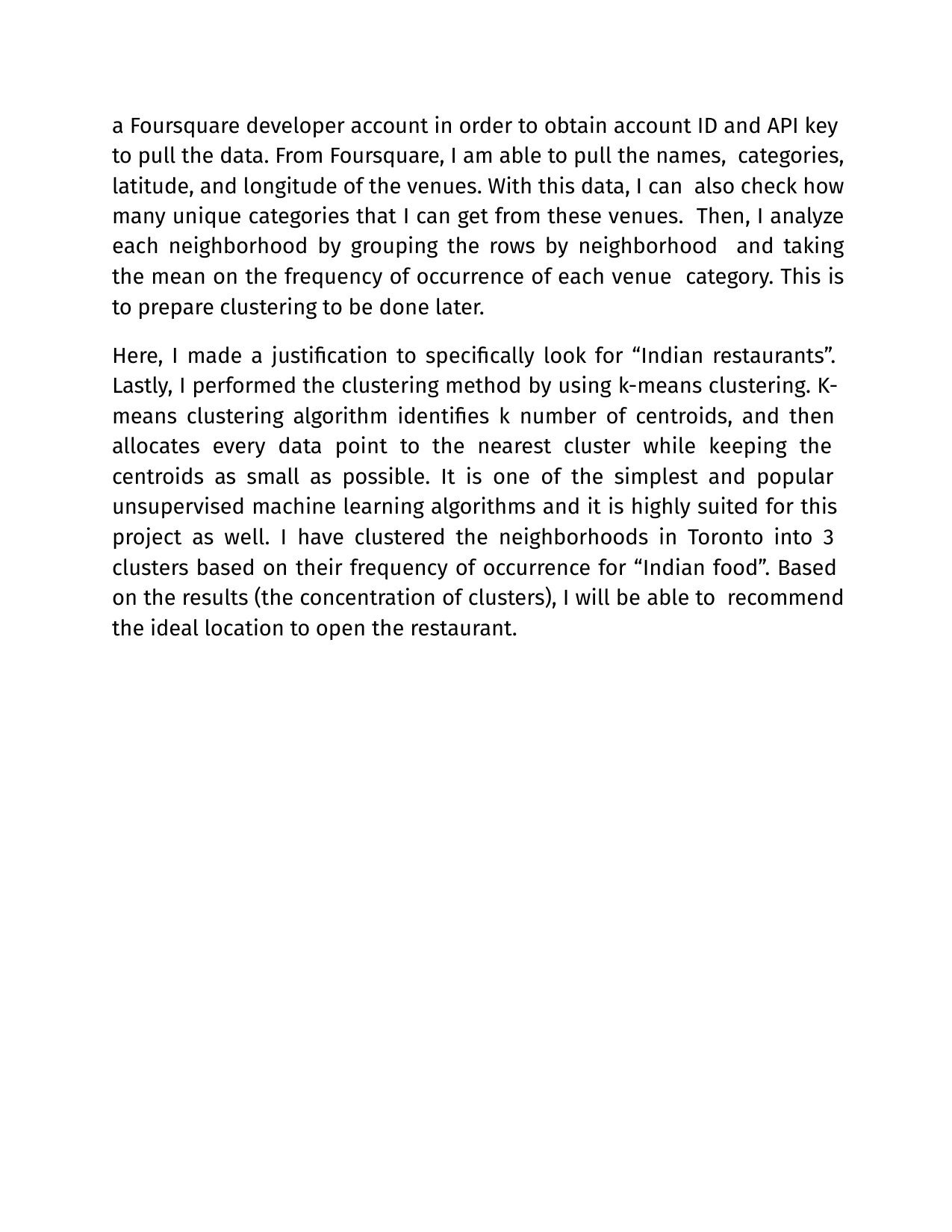

a Foursquare developer account in order to obtain account ID and API key  to pull the data. From Foursquare, I am able to pull the names,  categories, latitude, and longitude of the venues. With this data, I can  also check how many unique categories that I can get from these venues.  Then, I analyze each neighborhood by grouping the rows by neighborhood  and taking the mean on the frequency of occurrence of each venue  category. This is to prepare clustering to be done later.
Here, I made a justification to specifically look for “Indian restaurants”.  Lastly, I performed the clustering method by using k-means clustering. K-  means clustering algorithm identifies k number of centroids, and then  allocates every data point to the nearest cluster while keeping the  centroids as small as possible. It is one of the simplest and popular  unsupervised machine learning algorithms and it is highly suited for this  project as well. I have clustered the neighborhoods in Toronto into 3  clusters based on their frequency of occurrence for “Indian food”. Based  on the results (the concentration of clusters), I will be able to  recommend the ideal location to open the restaurant.